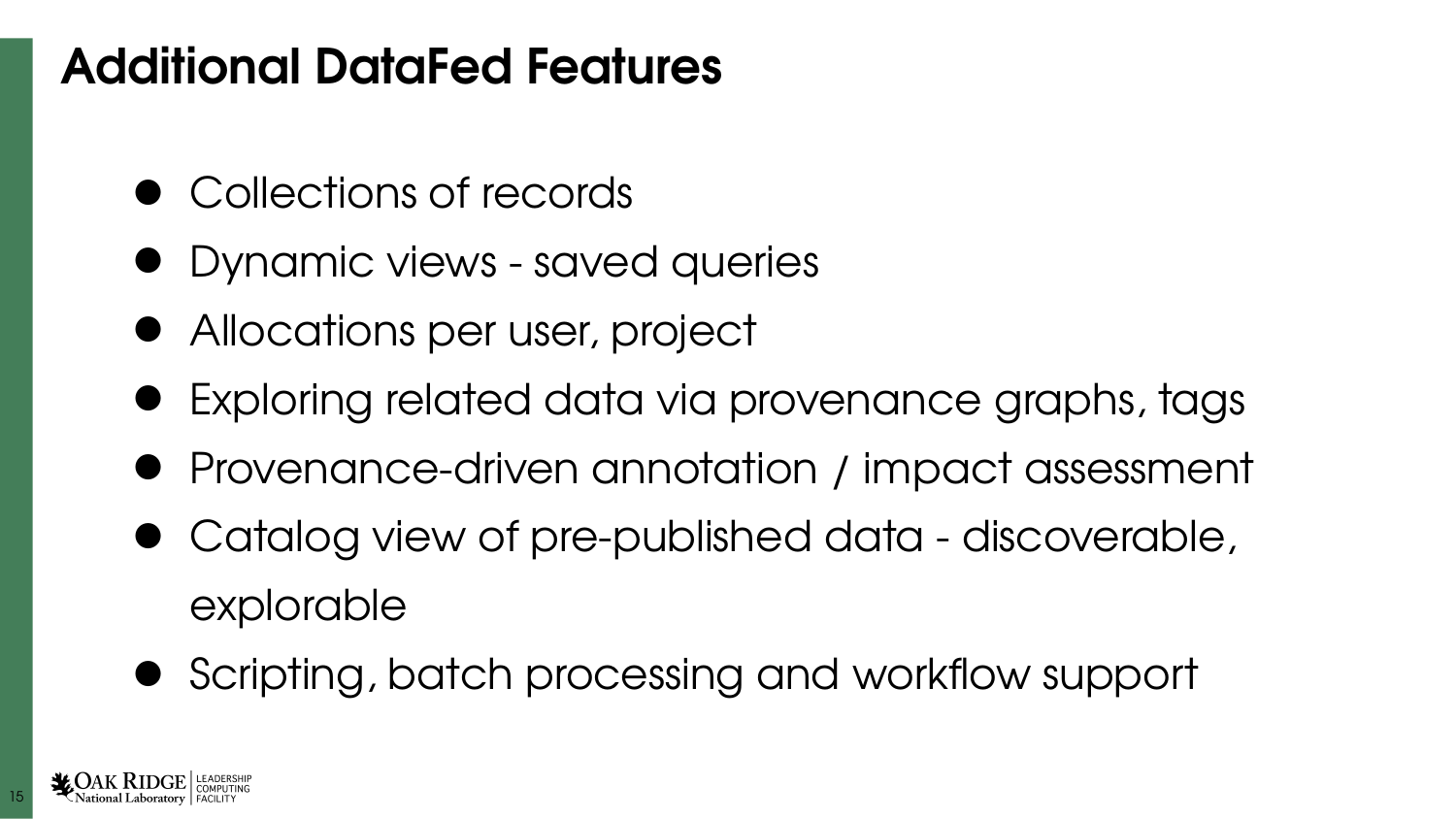

# Additional DataFed Features
Collections of records
Dynamic views - saved queries
Allocations per user, project
Exploring related data via provenance graphs, tags
Provenance-driven annotation / impact assessment
Catalog view of pre-published data - discoverable, explorable
Scripting, batch processing and workflow support